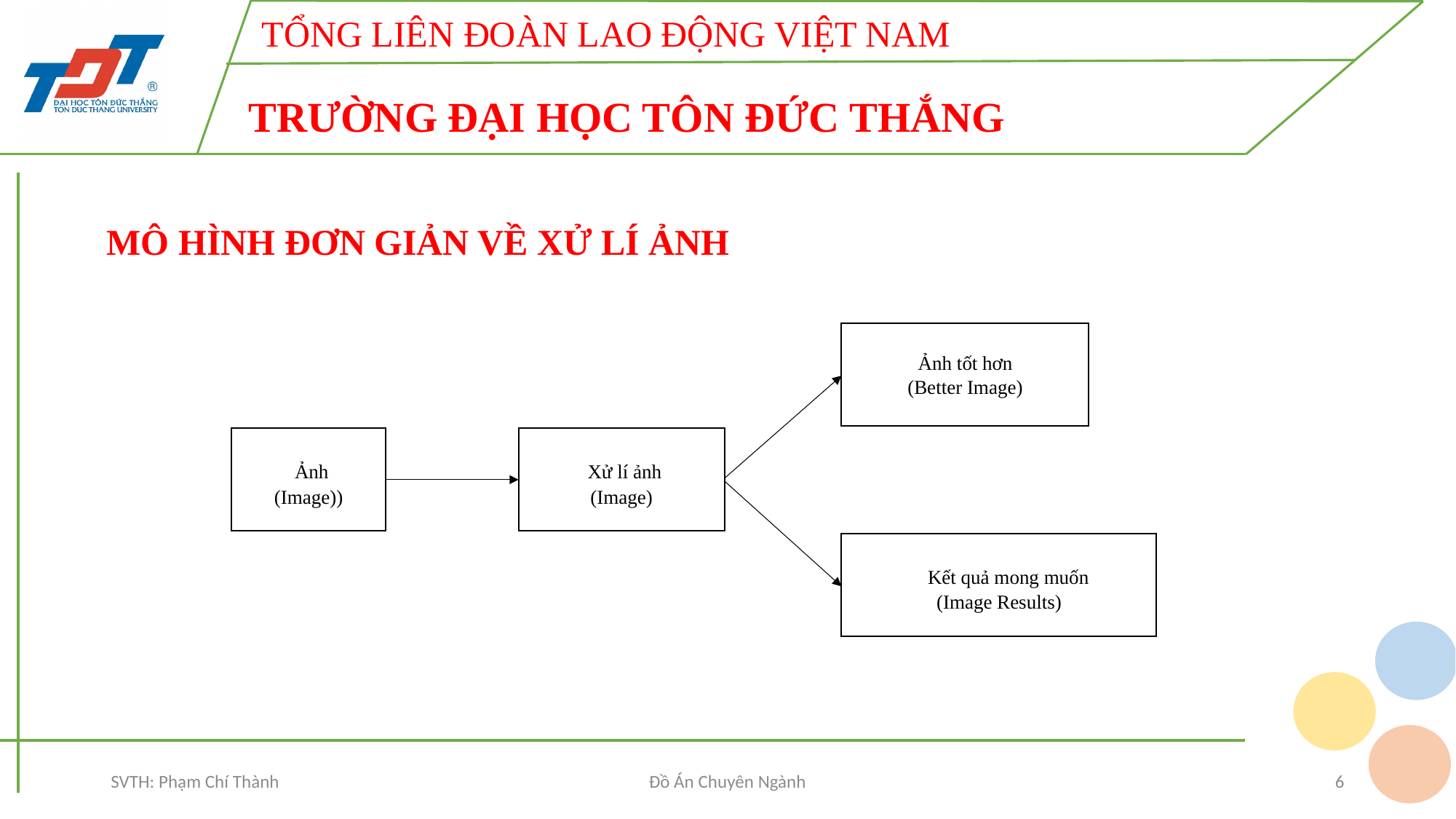

MÔ HÌNH ĐƠN GIẢN VỀ XỬ LÍ ẢNH
Ảnh tốt hơn
(Better Image)
 Ảnh
(Image))
 Xử lí ảnh
(Image)
   Kết quả mong muốn
(Image Results)
SVTH: Phạm Chí Thành
Đồ Án Chuyên Ngành
6